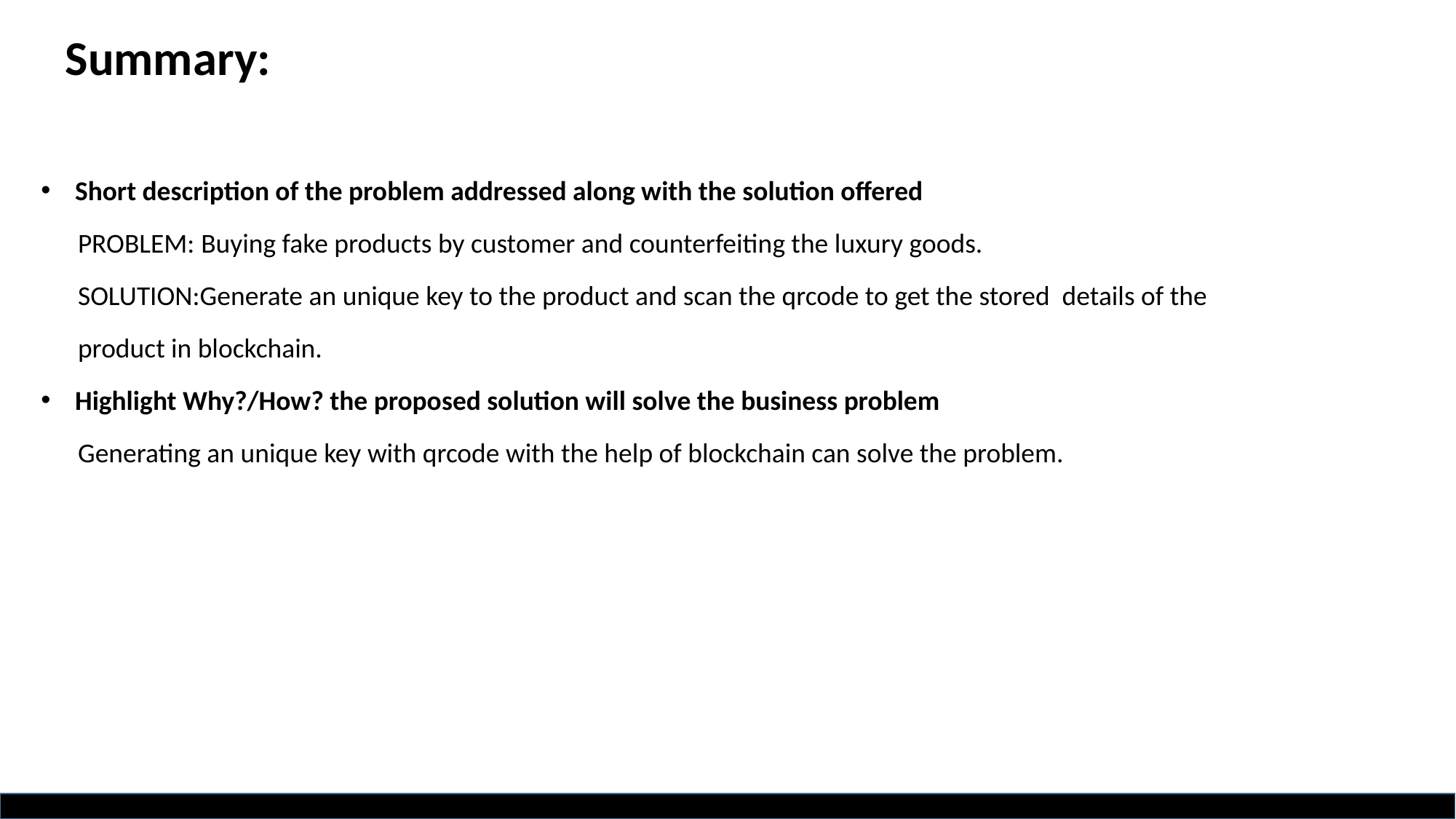

# Summary:

Short description of the problem addressed along with the solution offered
      PROBLEM: Buying fake products by customer and counterfeiting the luxury goods.
      SOLUTION:Generate an unique key to the product and scan the qrcode to get the stored  details of the
      product in blockchain.
Highlight Why?/How? the proposed solution will solve the business problem
      Generating an unique key with qrcode with the help of blockchain can solve the problem.